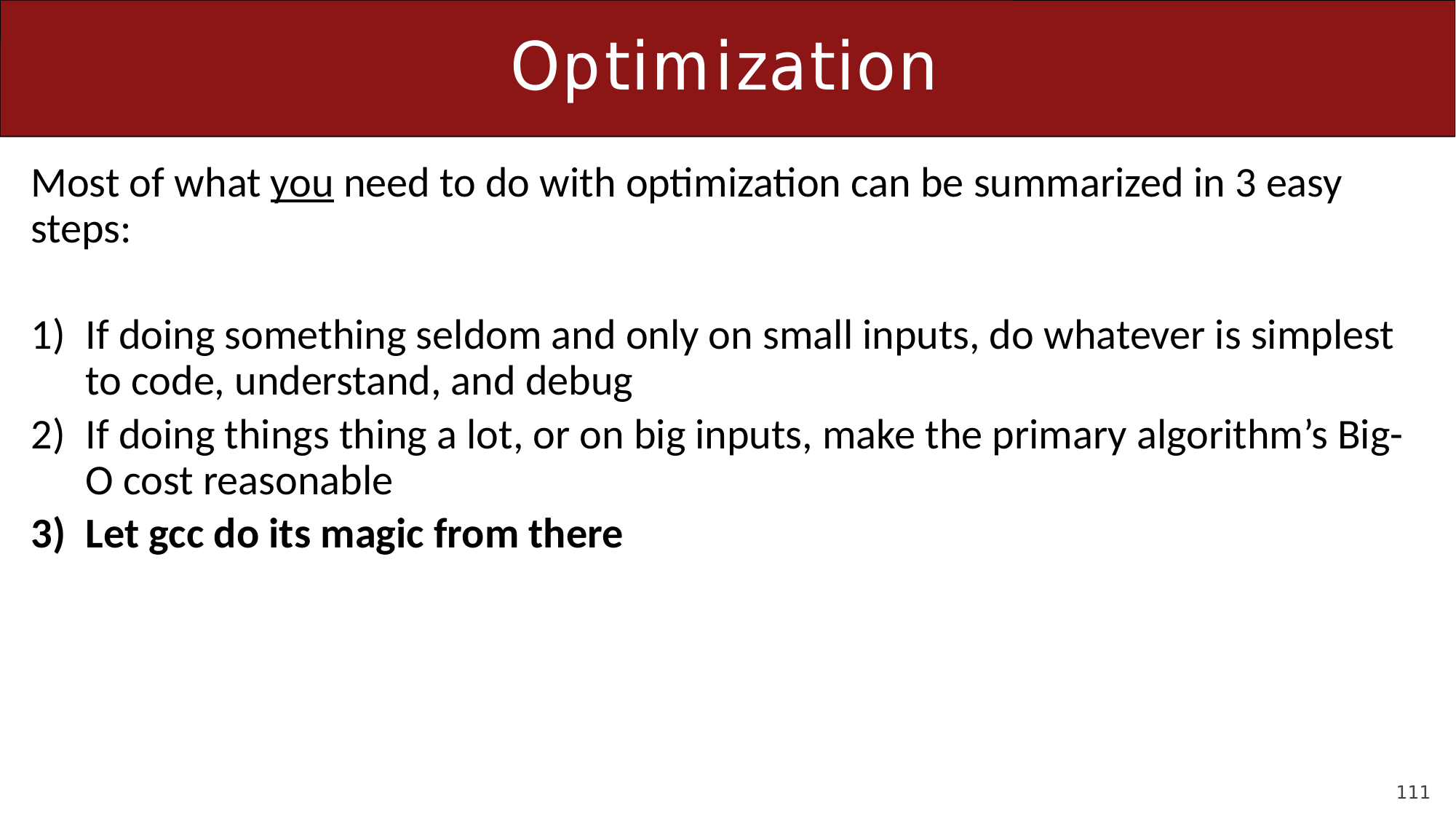

# Optimization
Most of what you need to do with optimization can be summarized in 3 easy steps:

If doing something seldom and only on small inputs, do whatever is simplest to code, understand, and debug
If doing things thing a lot, or on big inputs, make the primary algorithm’s Big-O cost reasonable
Let gcc do its magic from there